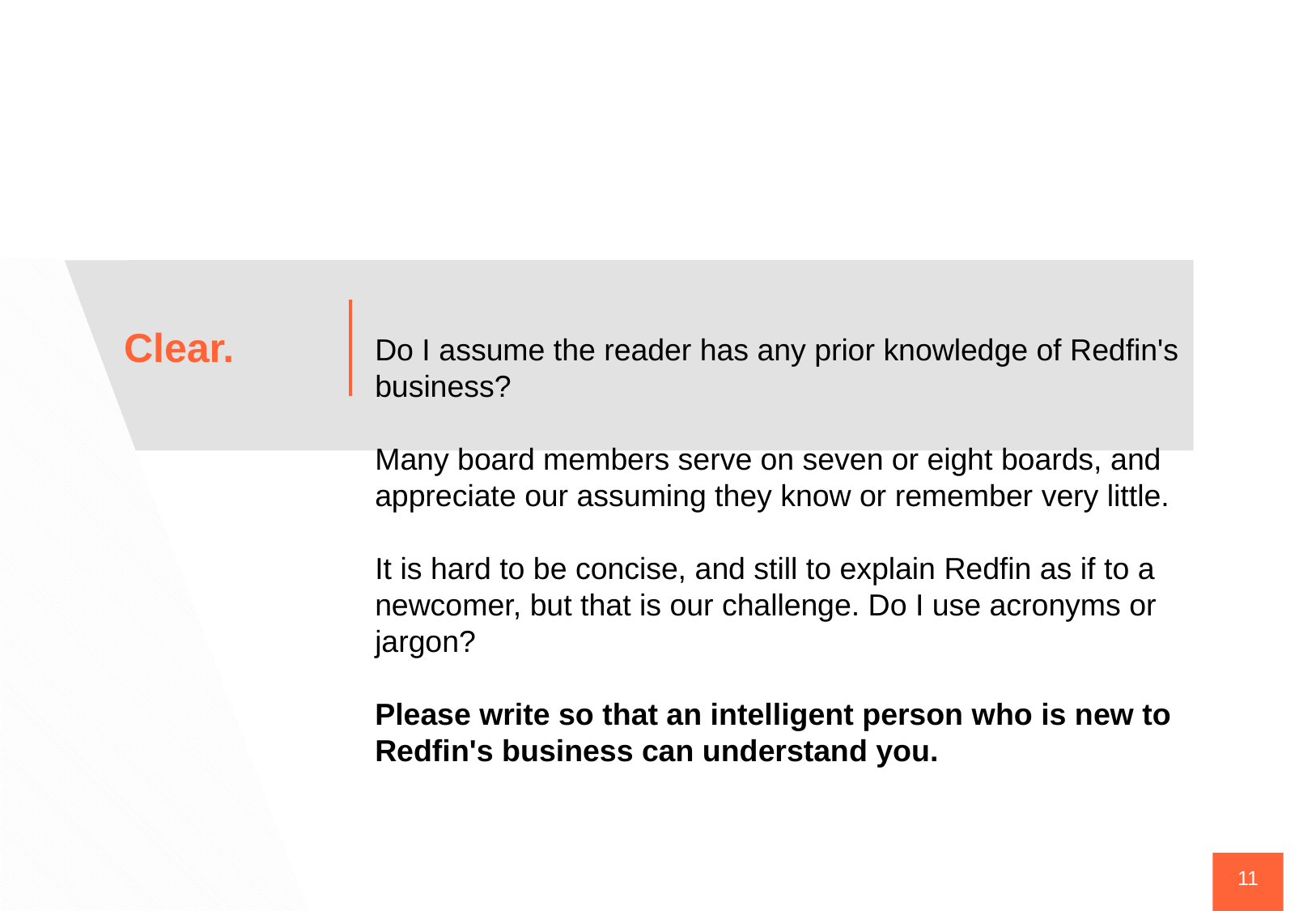

Clear.
Do I assume the reader has any prior knowledge of Redfin's business?

Many board members serve on seven or eight boards, and appreciate our assuming they know or remember very little.

It is hard to be concise, and still to explain Redfin as if to a newcomer, but that is our challenge. Do I use acronyms or jargon?

Please write so that an intelligent person who is new to Redfin's business can understand you.